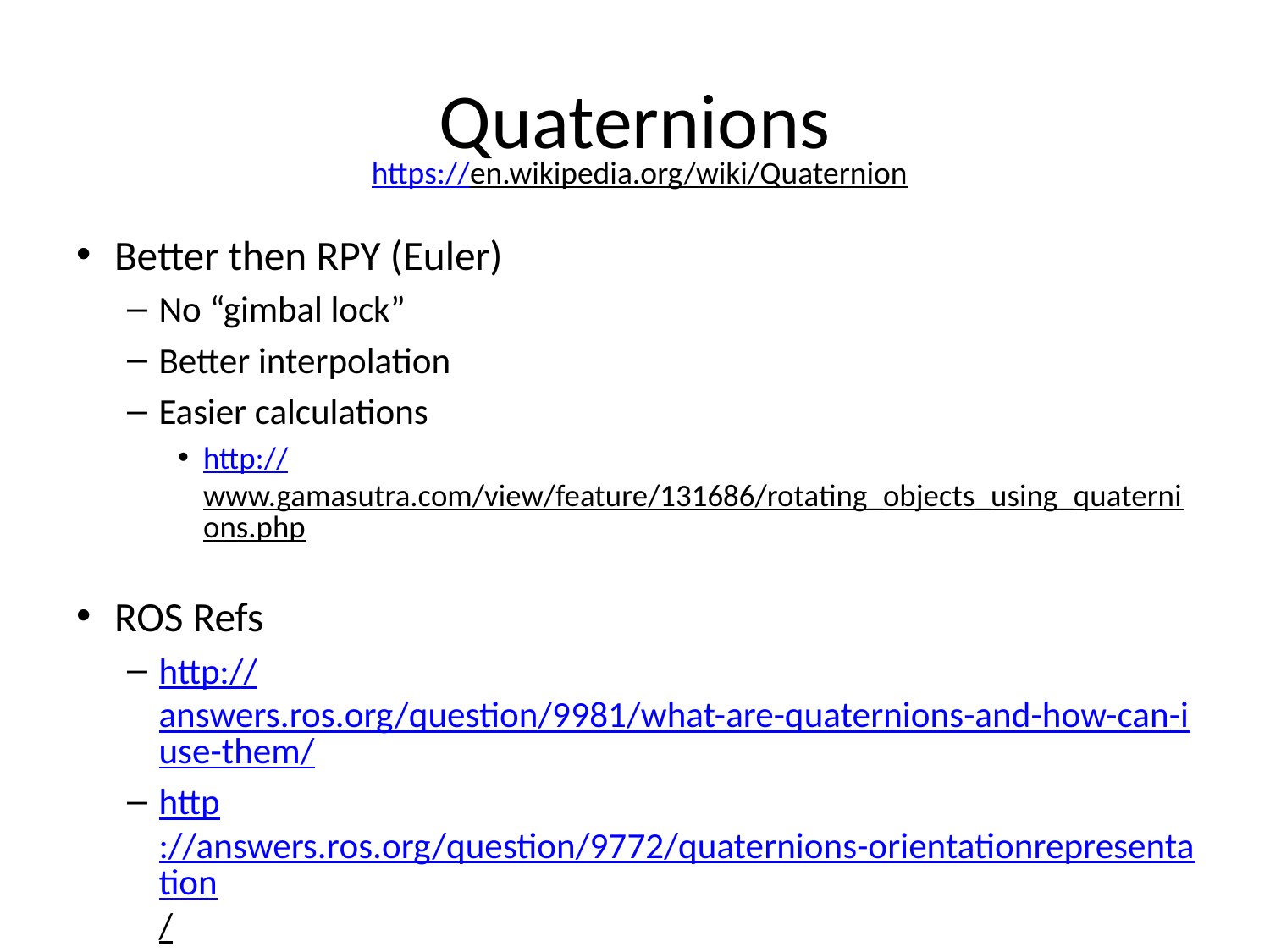

# Quaternions
https://en.wikipedia.org/wiki/Quaternion
Better then RPY (Euler)
No “gimbal lock”
Better interpolation
Easier calculations
http://www.gamasutra.com/view/feature/131686/rotating_objects_using_quaternions.php
ROS Refs
http://answers.ros.org/question/9981/what-are-quaternions-and-how-can-iuse-them/
http://answers.ros.org/question/9772/quaternions-orientationrepresentation/